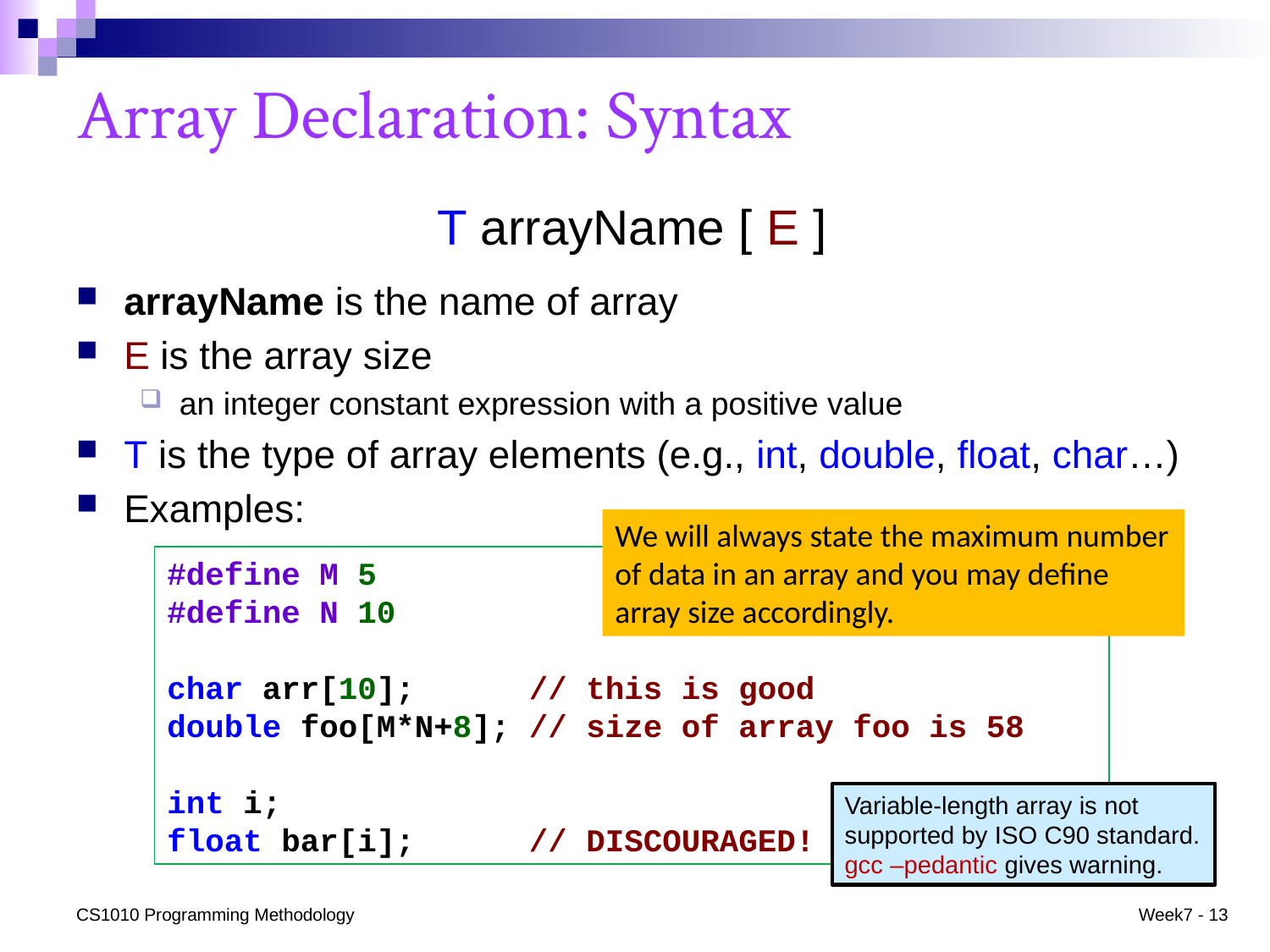

# Array Declaration: Syntax
T arrayName [ E ]
arrayName is the name of array
E is the array size
an integer constant expression with a positive value
T is the type of array elements (e.g., int, double, float, char…)
Examples:
We will always state the maximum number of data in an array and you may define array size accordingly.
#define M 5
#define N 10

char arr[10];      // this is good
double foo[M*N+8]; // size of array foo is 58

int i;
float bar[i];      // DISCOURAGED!
Variable-length array is not supported by ISO C90 standard.
gcc –pedantic gives warning.
CS1010 Programming Methodology
Week7 - 13